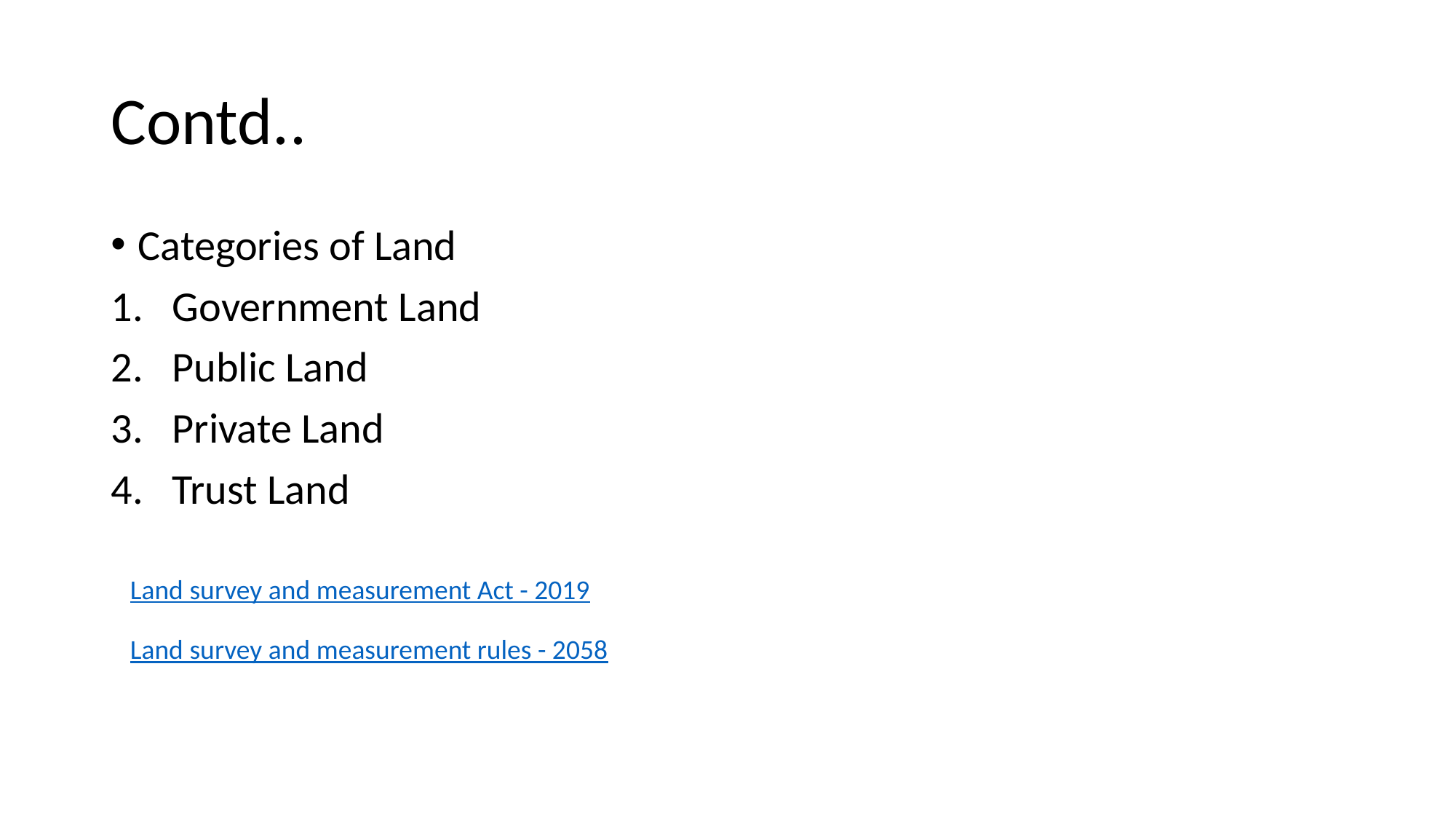

# Contd..
Categories of Land
Government Land
Public Land
Private Land
Trust Land
Land survey and measurement Act - 2019
Land survey and measurement rules - 2058